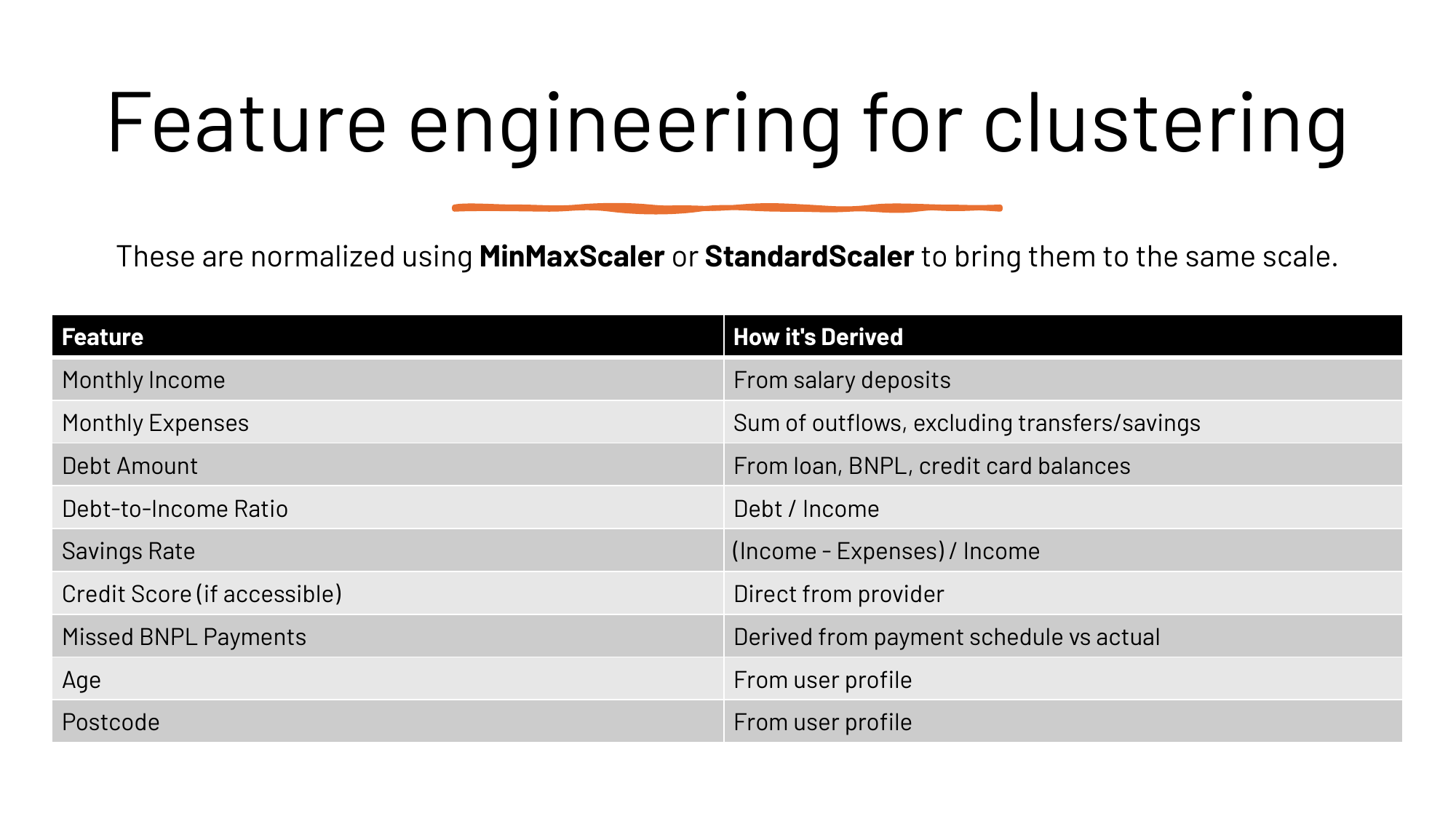

# Feature engineering for clustering

These are normalized using MinMaxScaler or StandardScaler to bring them to the same scale.
| Feature | How it's Derived |
| --- | --- |
| Monthly Income | From salary deposits |
| Monthly Expenses | Sum of outflows, excluding transfers/savings |
| Debt Amount | From loan, BNPL, credit card balances |
| Debt-to-Income Ratio | Debt / Income |
| Savings Rate | (Income - Expenses) / Income |
| Credit Score (if accessible) | Direct from provider |
| Missed BNPL Payments | Derived from payment schedule vs actual |
| Age | From user profile |
| Postcode | From user profile |